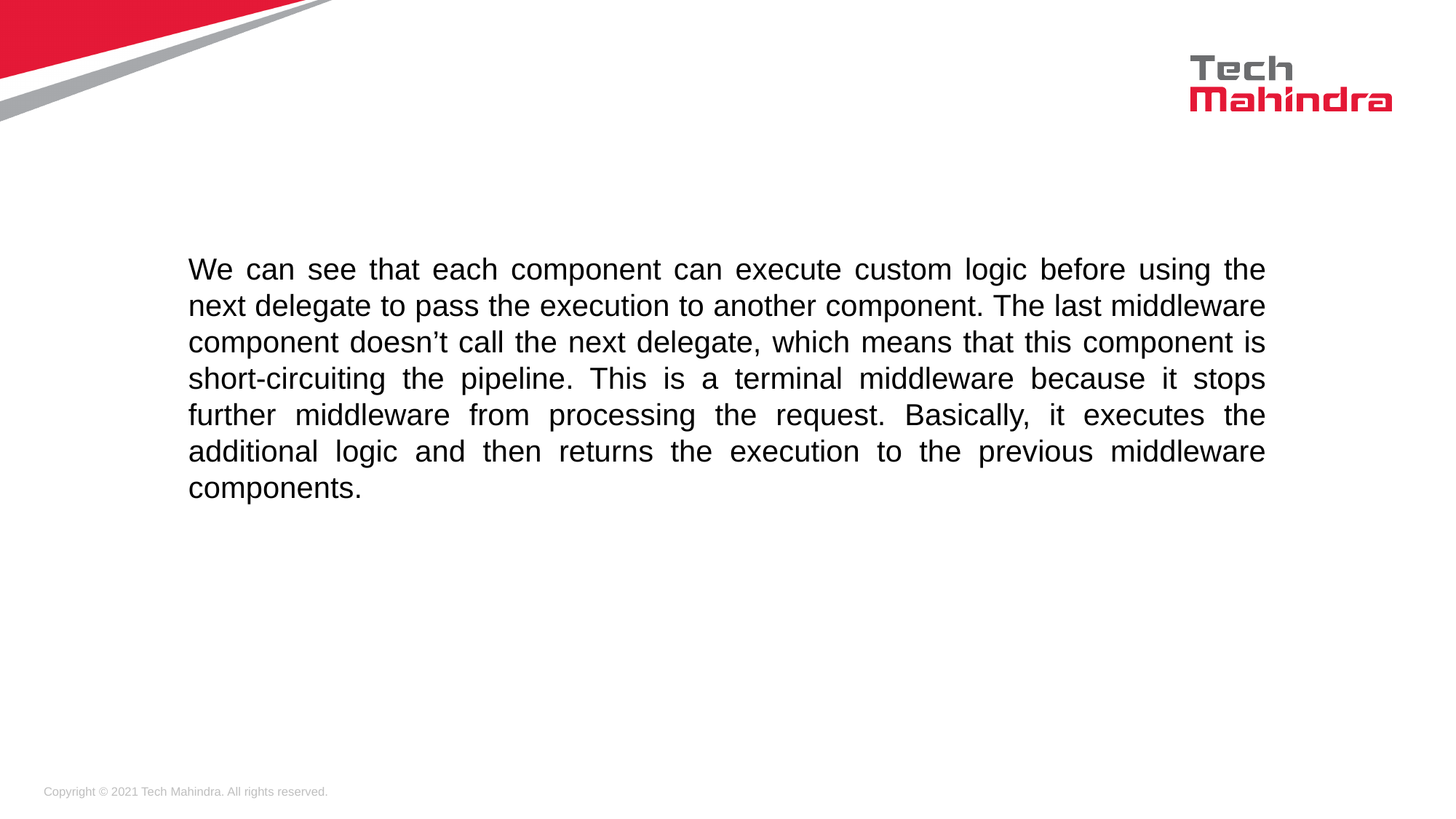

We can see that each component can execute custom logic before using the next delegate to pass the execution to another component. The last middleware component doesn’t call the next delegate, which means that this component is short-circuiting the pipeline. This is a terminal middleware because it stops further middleware from processing the request. Basically, it executes the additional logic and then returns the execution to the previous middleware components.